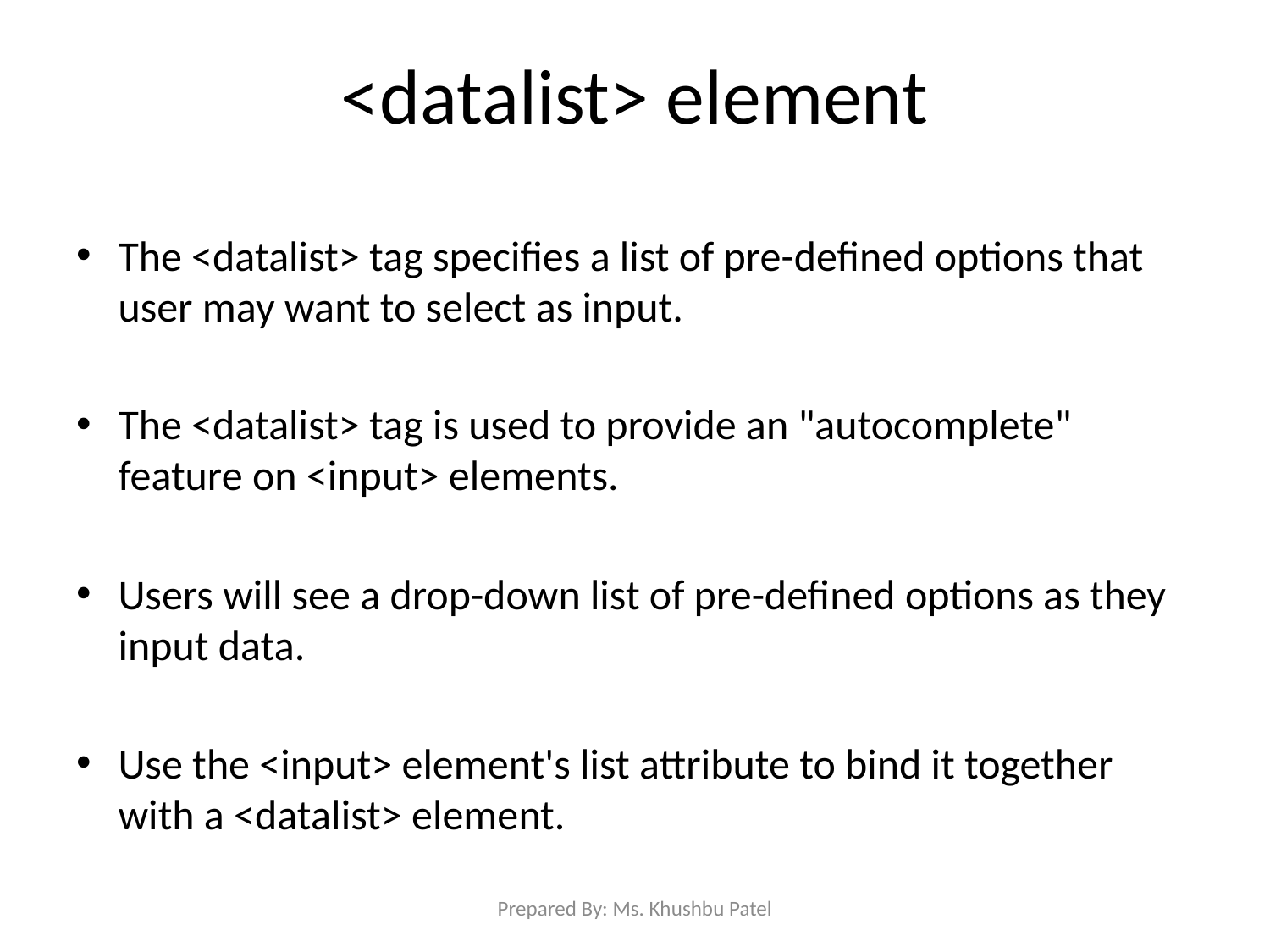

# <datalist> element
The <datalist> tag specifies a list of pre-defined options that user may want to select as input.

The <datalist> tag is used to provide an "autocomplete" feature on <input> elements.

Users will see a drop-down list of pre-defined options as they input data.

Use the <input> element's list attribute to bind it together with a <datalist> element.
Prepared By: Ms. Khushbu Patel